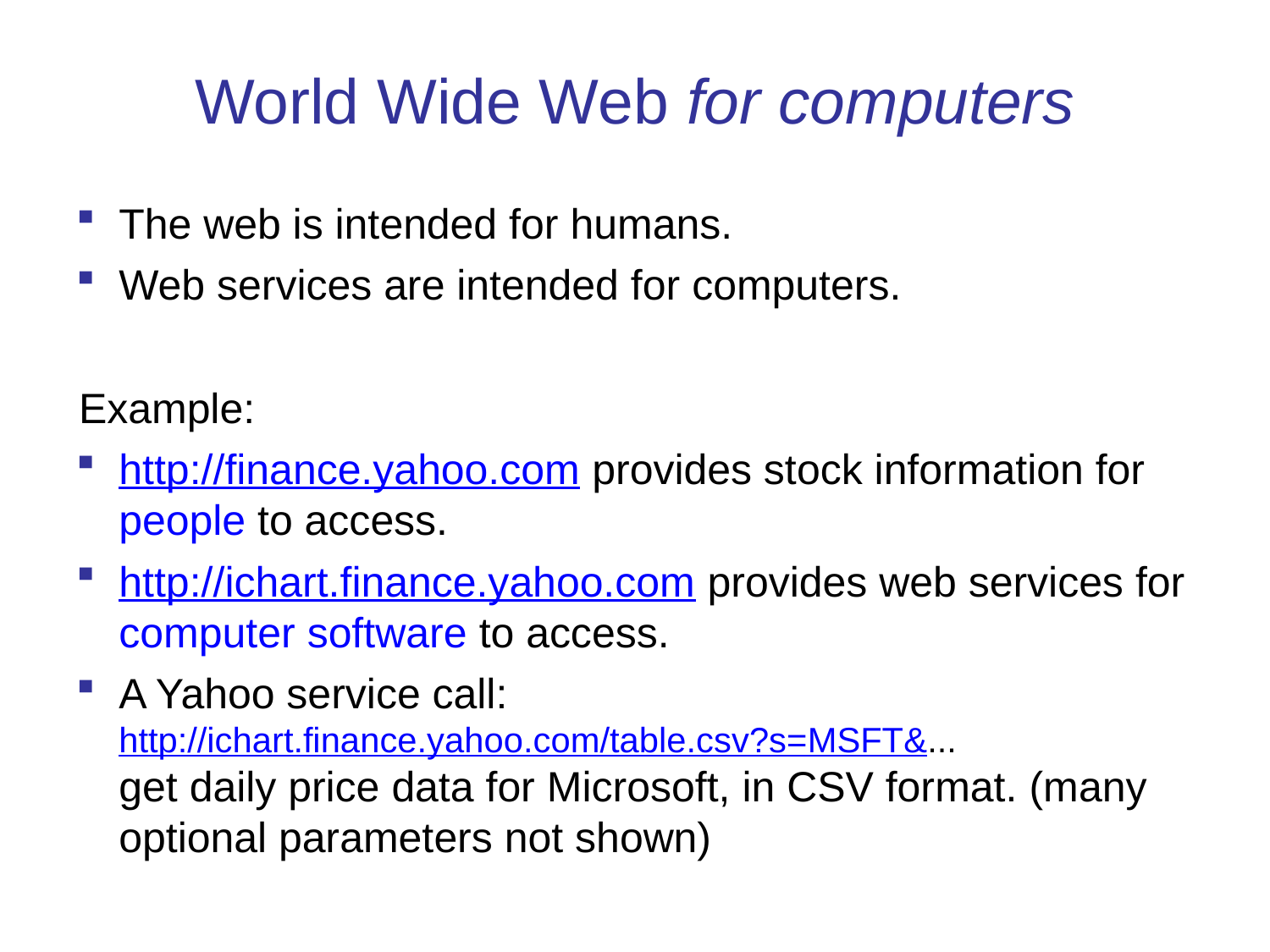

World Wide Web for computers
The web is intended for humans.
Web services are intended for computers.

Example:
http://finance.yahoo.com provides stock information for people to access.
http://ichart.finance.yahoo.com provides web services for computer software to access.
A Yahoo service call:
http://ichart.finance.yahoo.com/table.csv?s=MSFT&...
get daily price data for Microsoft, in CSV format. (many optional parameters not shown)